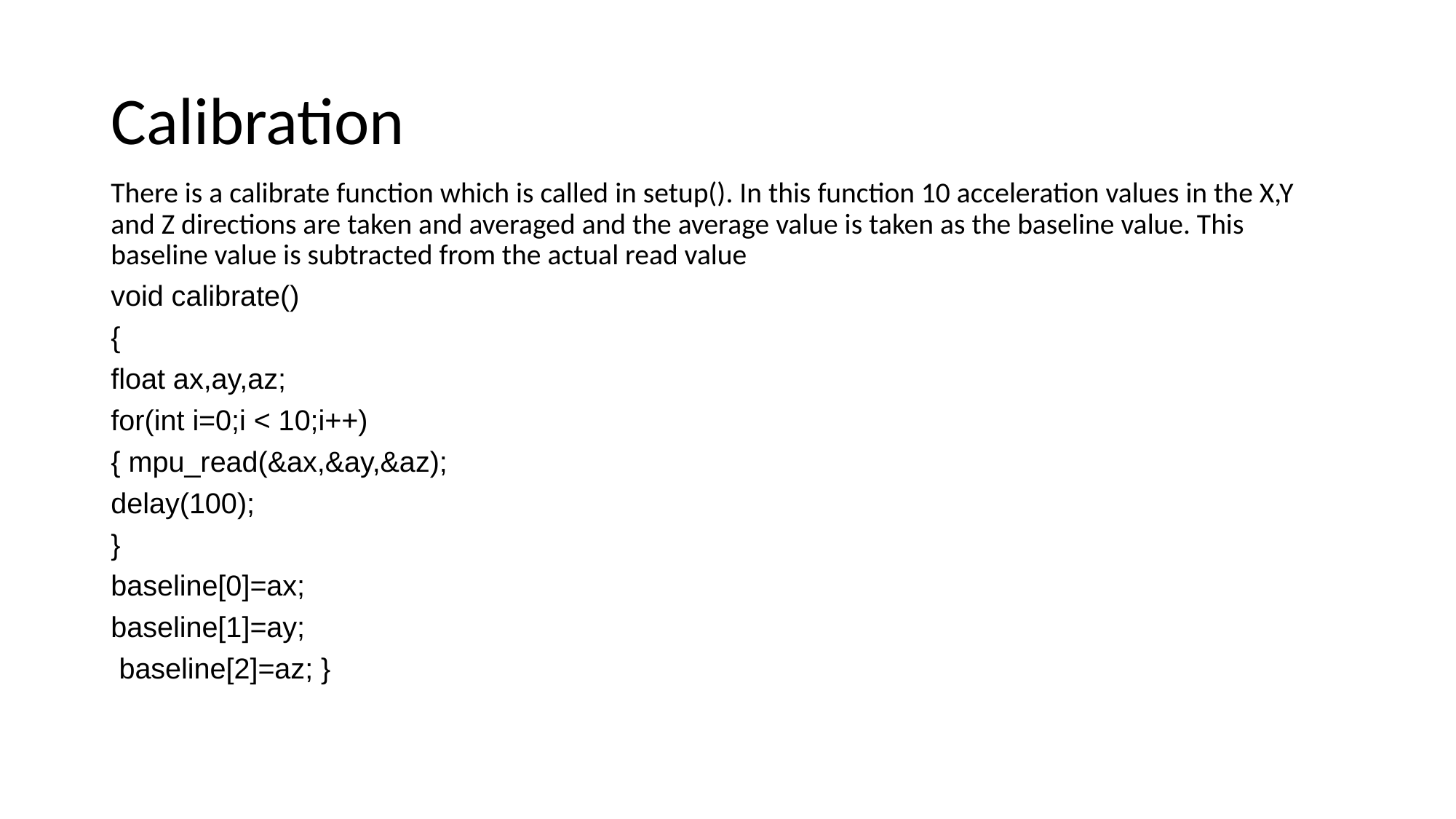

# Calibration
There is a calibrate function which is called in setup(). In this function 10 acceleration values in the X,Y and Z directions are taken and averaged and the average value is taken as the baseline value. This baseline value is subtracted from the actual read value
void calibrate()
{
float ax,ay,az;
for(int i=0;i < 10;i++)
{ mpu_read(&ax,&ay,&az);
delay(100);
}
baseline[0]=ax;
baseline[1]=ay;
 baseline[2]=az; }